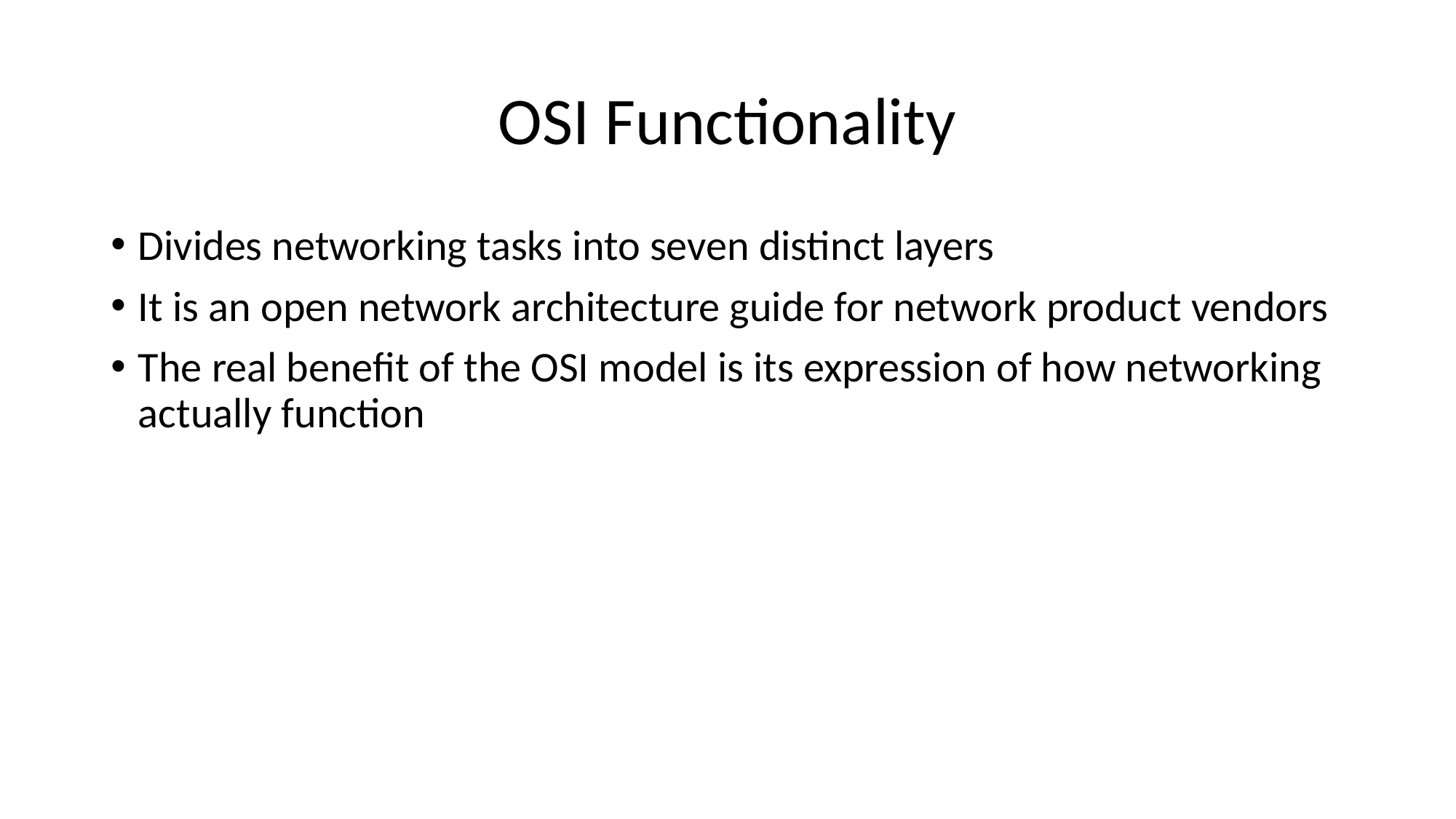

# OSI Functionality
Divides networking tasks into seven distinct layers
It is an open network architecture guide for network product vendors
The real benefit of the OSI model is its expression of how networking actually function